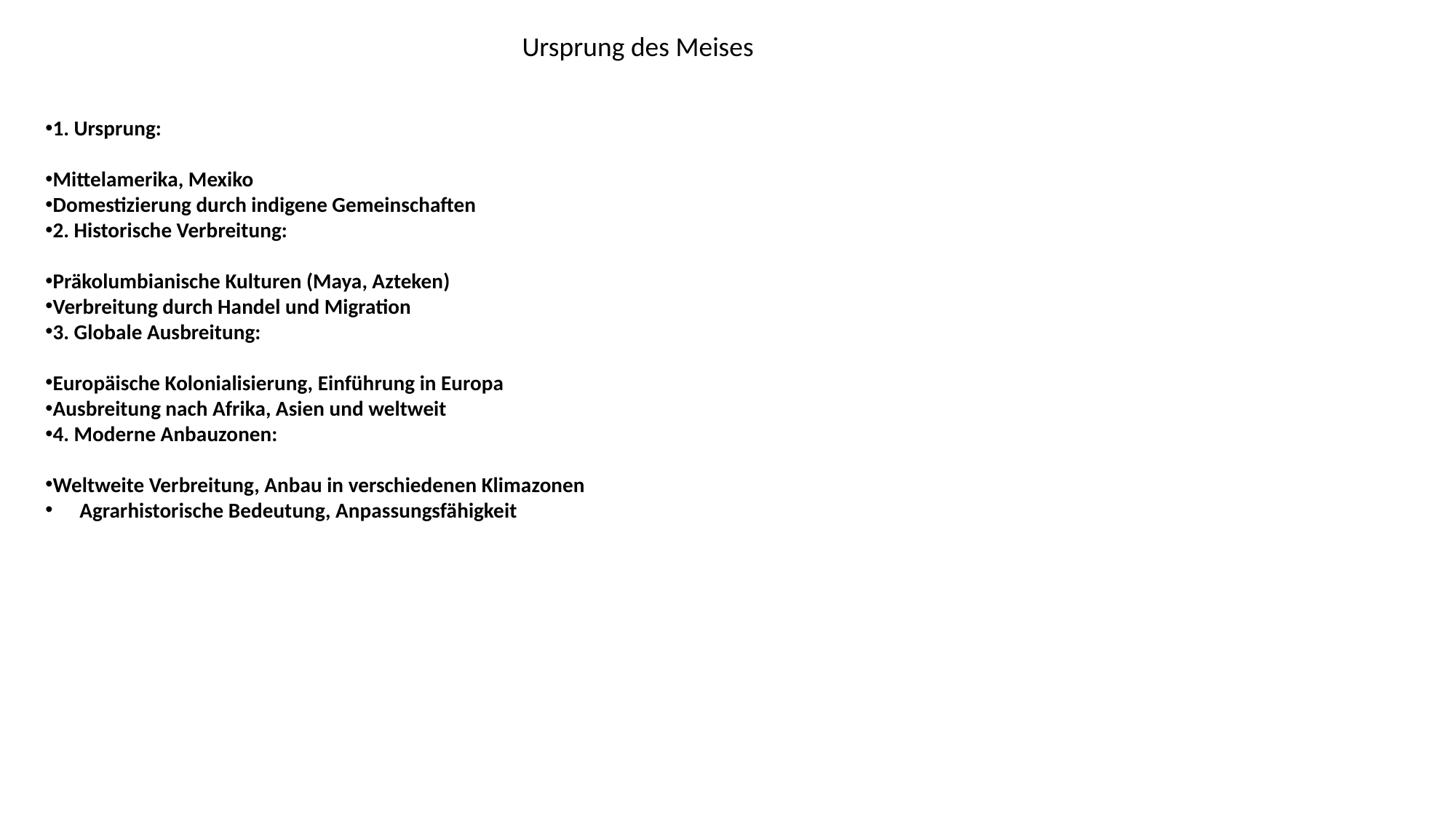

Ursprung des Meises
1. Ursprung:

Mittelamerika, Mexiko
Domestizierung durch indigene Gemeinschaften
2. Historische Verbreitung:

Präkolumbianische Kulturen (Maya, Azteken)
Verbreitung durch Handel und Migration
3. Globale Ausbreitung:

Europäische Kolonialisierung, Einführung in Europa
Ausbreitung nach Afrika, Asien und weltweit
4. Moderne Anbauzonen:

Weltweite Verbreitung, Anbau in verschiedenen Klimazonen
Agrarhistorische Bedeutung, Anpassungsfähigkeit